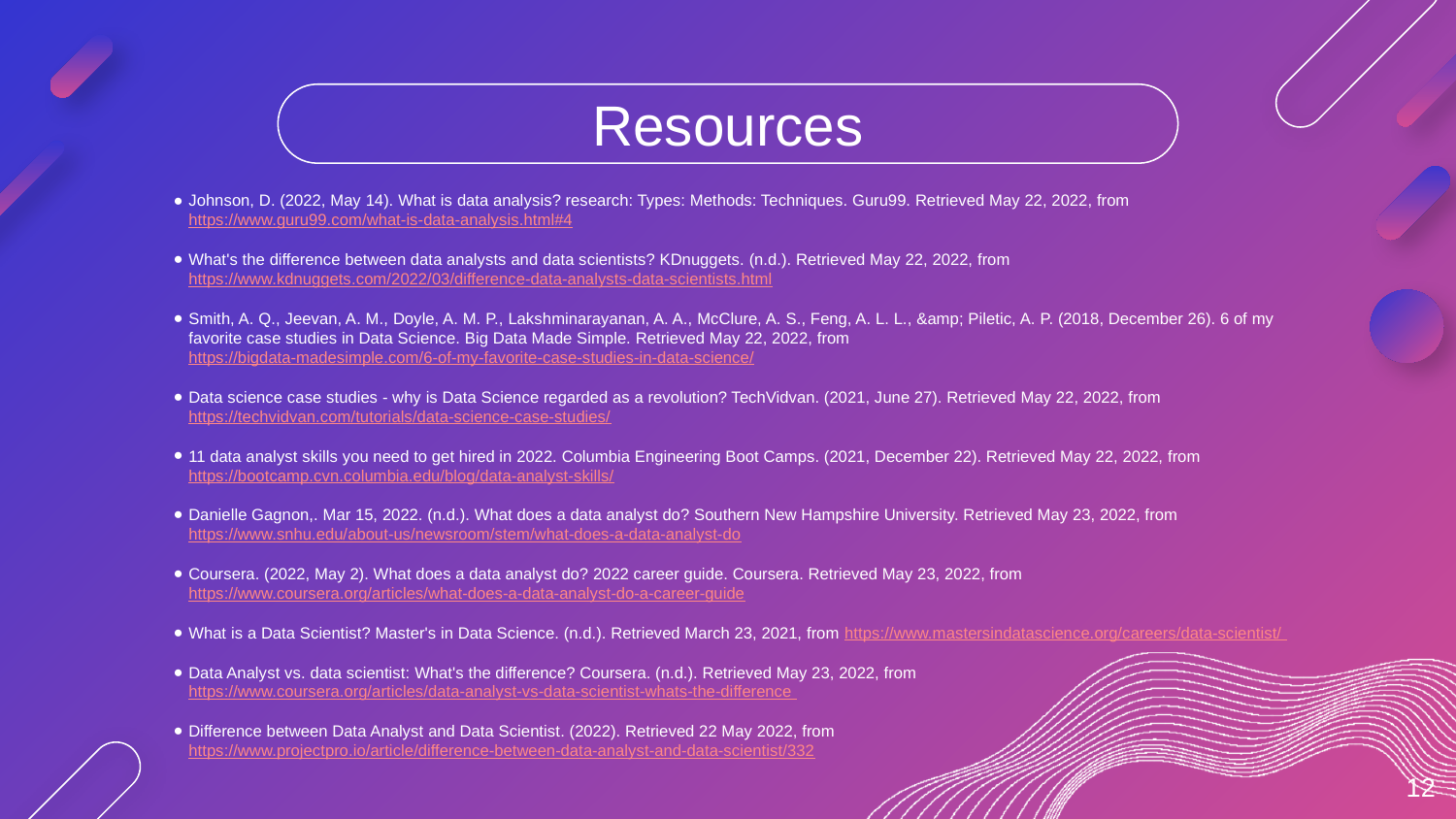

# Resources
Johnson, D. (2022, May 14). What is data analysis? research: Types: Methods: Techniques. Guru99. Retrieved May 22, 2022, from https://www.guru99.com/what-is-data-analysis.html#4
What's the difference between data analysts and data scientists? KDnuggets. (n.d.). Retrieved May 22, 2022, from https://www.kdnuggets.com/2022/03/difference-data-analysts-data-scientists.html
Smith, A. Q., Jeevan, A. M., Doyle, A. M. P., Lakshminarayanan, A. A., McClure, A. S., Feng, A. L. L., &amp; Piletic, A. P. (2018, December 26). 6 of my favorite case studies in Data Science. Big Data Made Simple. Retrieved May 22, 2022, from https://bigdata-madesimple.com/6-of-my-favorite-case-studies-in-data-science/
Data science case studies - why is Data Science regarded as a revolution? TechVidvan. (2021, June 27). Retrieved May 22, 2022, from https://techvidvan.com/tutorials/data-science-case-studies/
11 data analyst skills you need to get hired in 2022. Columbia Engineering Boot Camps. (2021, December 22). Retrieved May 22, 2022, from https://bootcamp.cvn.columbia.edu/blog/data-analyst-skills/
Danielle Gagnon,. Mar 15, 2022. (n.d.). What does a data analyst do? Southern New Hampshire University. Retrieved May 23, 2022, from https://www.snhu.edu/about-us/newsroom/stem/what-does-a-data-analyst-do
Coursera. (2022, May 2). What does a data analyst do? 2022 career guide. Coursera. Retrieved May 23, 2022, from https://www.coursera.org/articles/what-does-a-data-analyst-do-a-career-guide
What is a Data Scientist? Master's in Data Science. (n.d.). Retrieved March 23, 2021, from https://www.mastersindatascience.org/careers/data-scientist/
Data Analyst vs. data scientist: What's the difference? Coursera. (n.d.). Retrieved May 23, 2022, from https://www.coursera.org/articles/data-analyst-vs-data-scientist-whats-the-difference
Difference between Data Analyst and Data Scientist. (2022). Retrieved 22 May 2022, from https://www.projectpro.io/article/difference-between-data-analyst-and-data-scientist/332

12